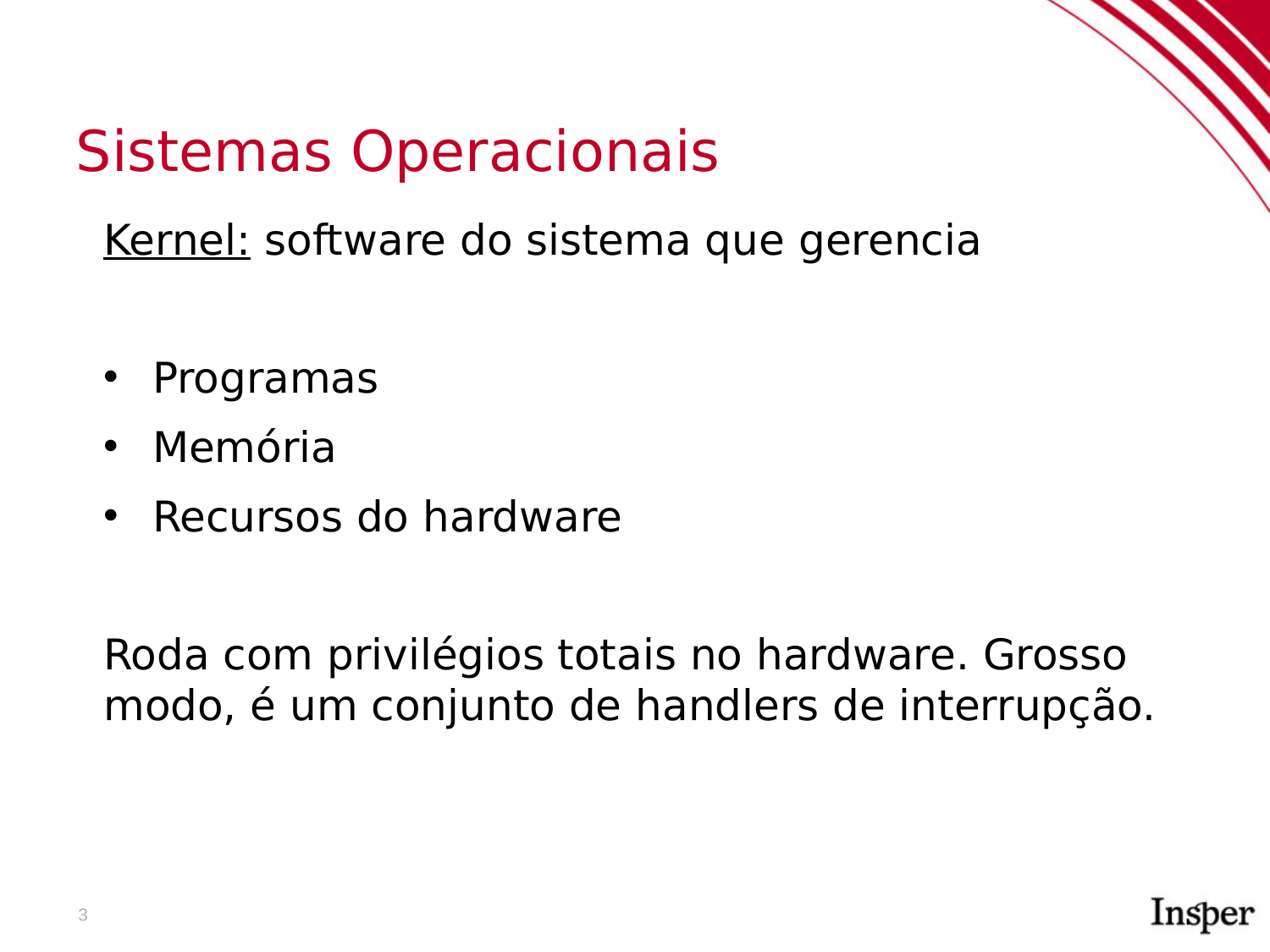

Sistemas Operacionais

Kernel: software do sistema que gerencia

Programas
Memória
Recursos do hardware

Roda com privilégios totais no hardware. Grosso modo, é um conjunto de handlers de interrupção.
3